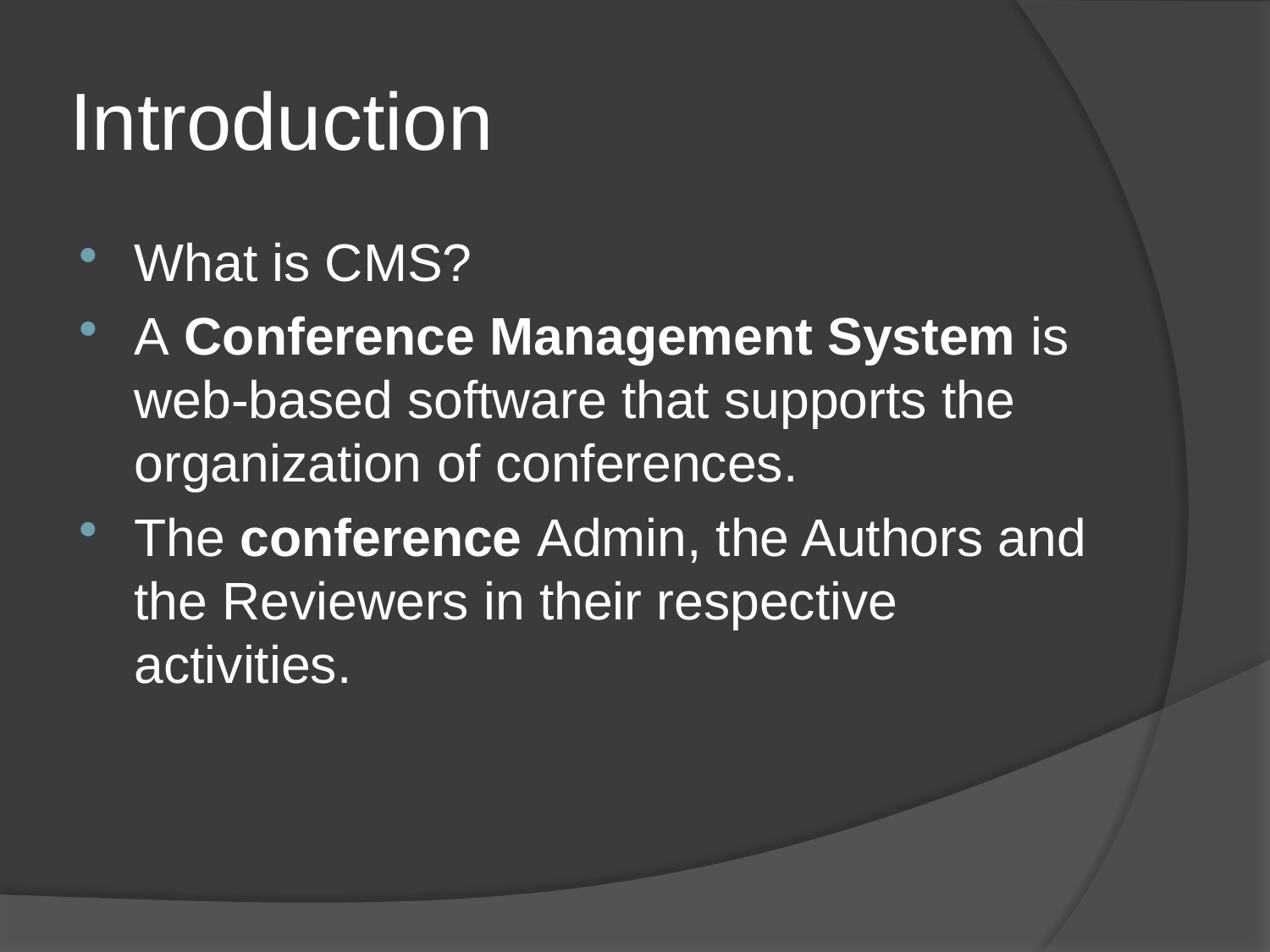

# Introduction
What is CMS?
A Conference Management System is web-based software that supports the organization of conferences.
The conference Admin, the Authors and the Reviewers in their respective activities.